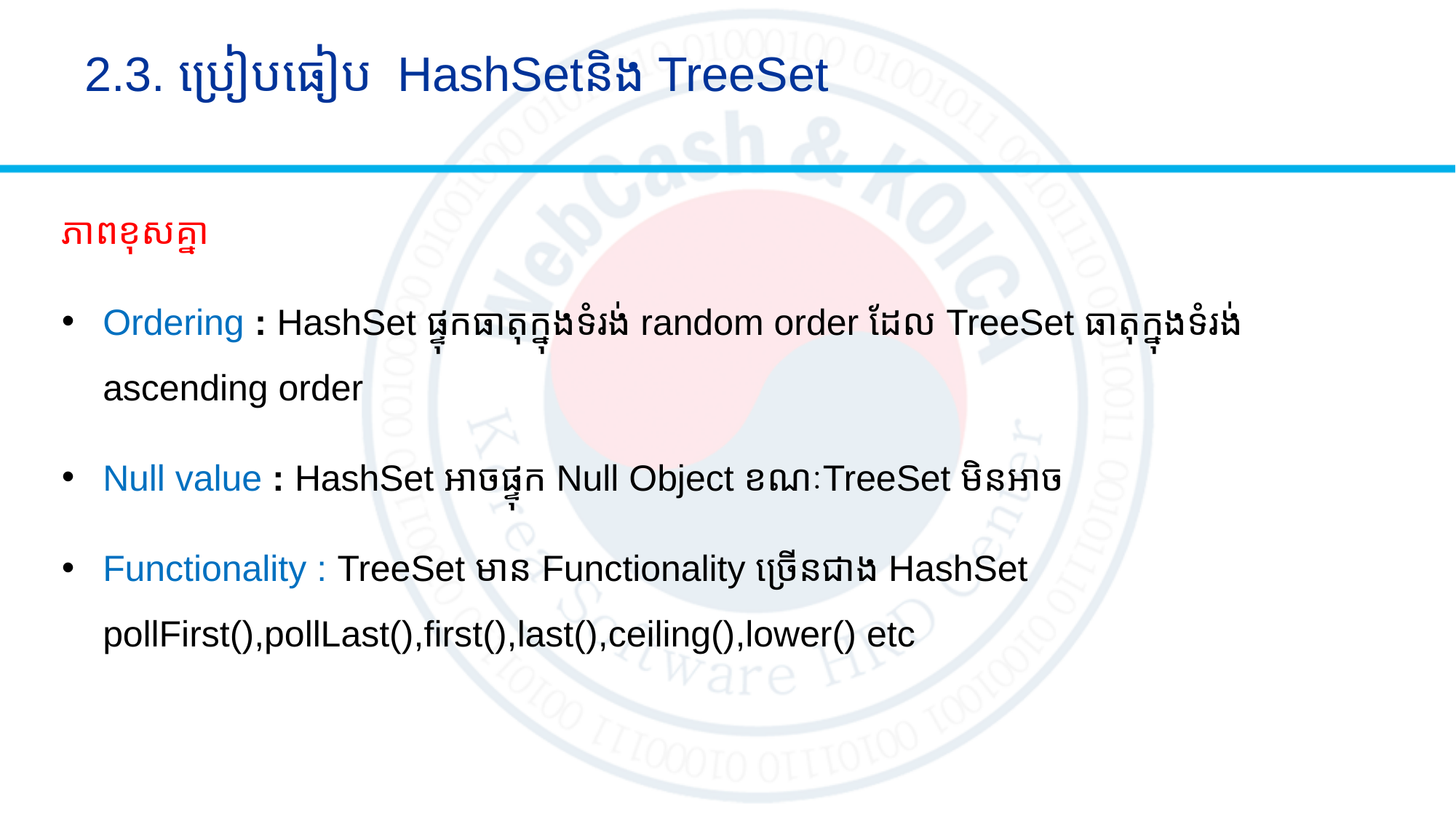

# 2.3. ប្រៀបធៀប  HashSetនិង TreeSet
ភាពខុសគ្នា
Ordering : HashSet ផ្ទុកធាតុក្នុងទំរង់ random order ដែល TreeSet ធាតុក្នុងទំរង់ ascending order
Null value : HashSet អាចផ្ទុក Null Object ខណៈTreeSet មិនអាច
Functionality : TreeSet មាន Functionality ច្រើនជាង HashSet 	 pollFirst(),pollLast(),first(),last(),ceiling(),lower() etc